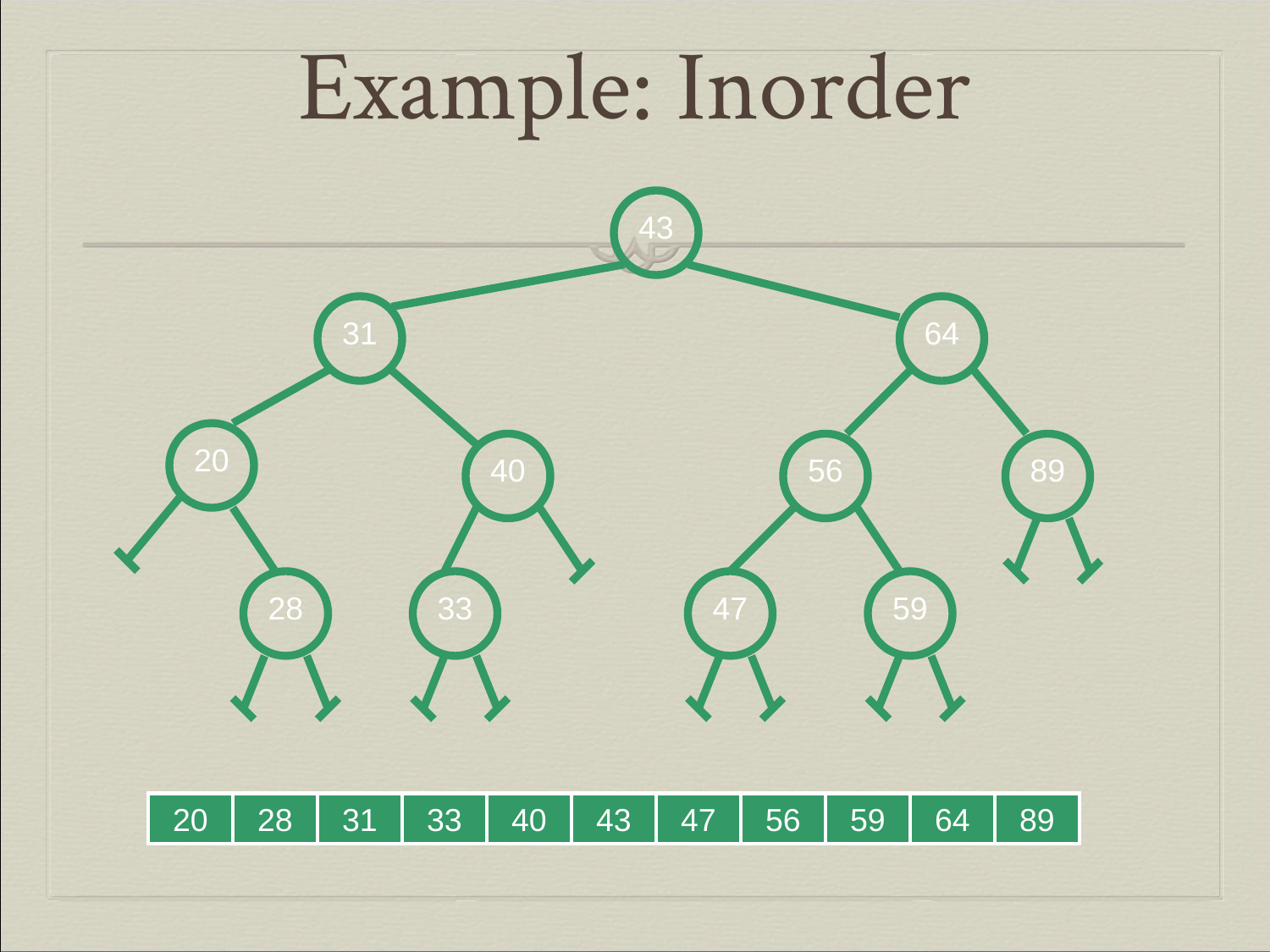

# Example: Inorder

43

43

31

64
31
64

20

20

40

56

89

40
56
89

28

33

47

59

28
33
47
59